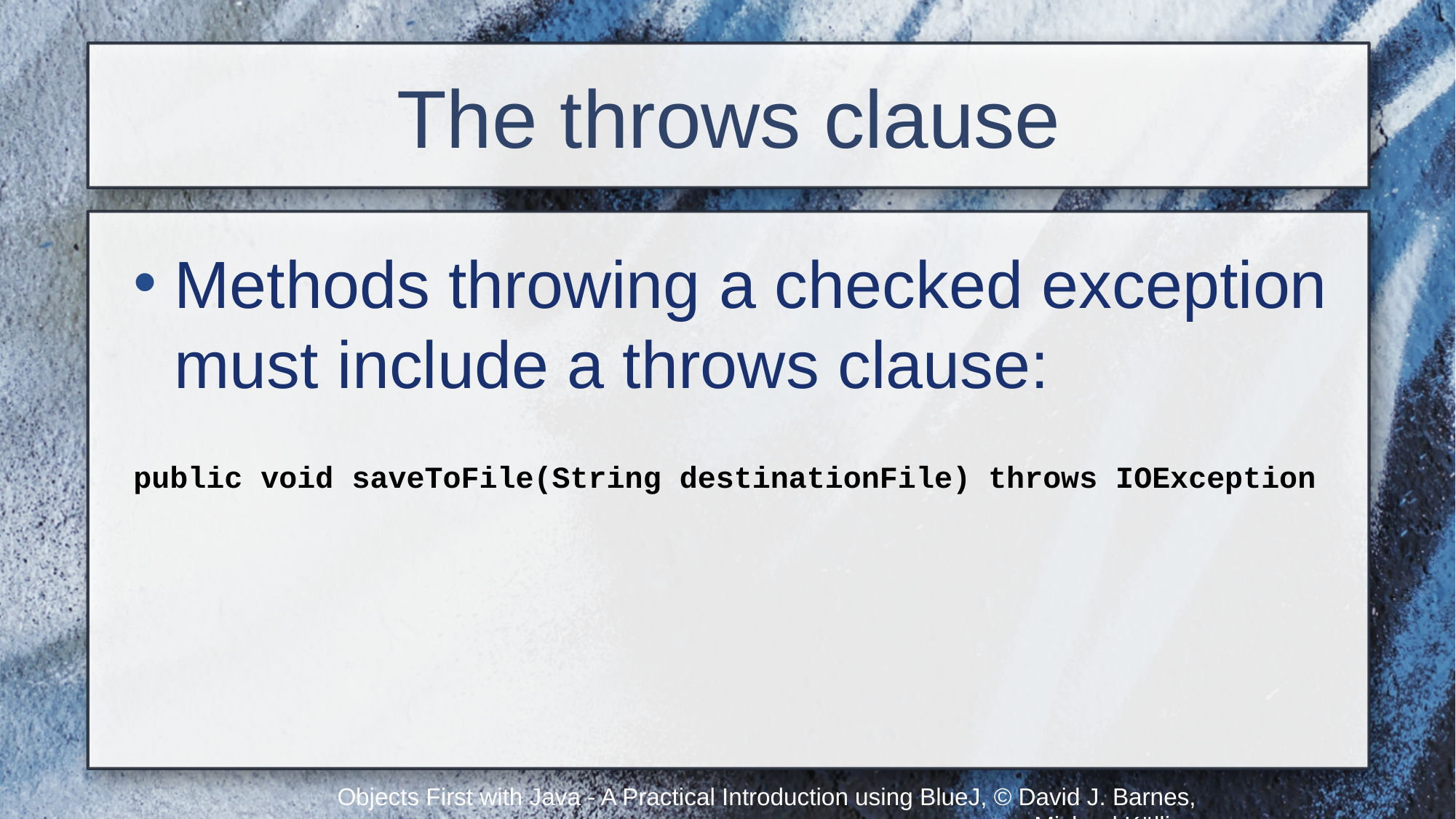

# The throws clause
Methods throwing a checked exception must include a throws clause:
public void saveToFile(String destinationFile) throws IOException